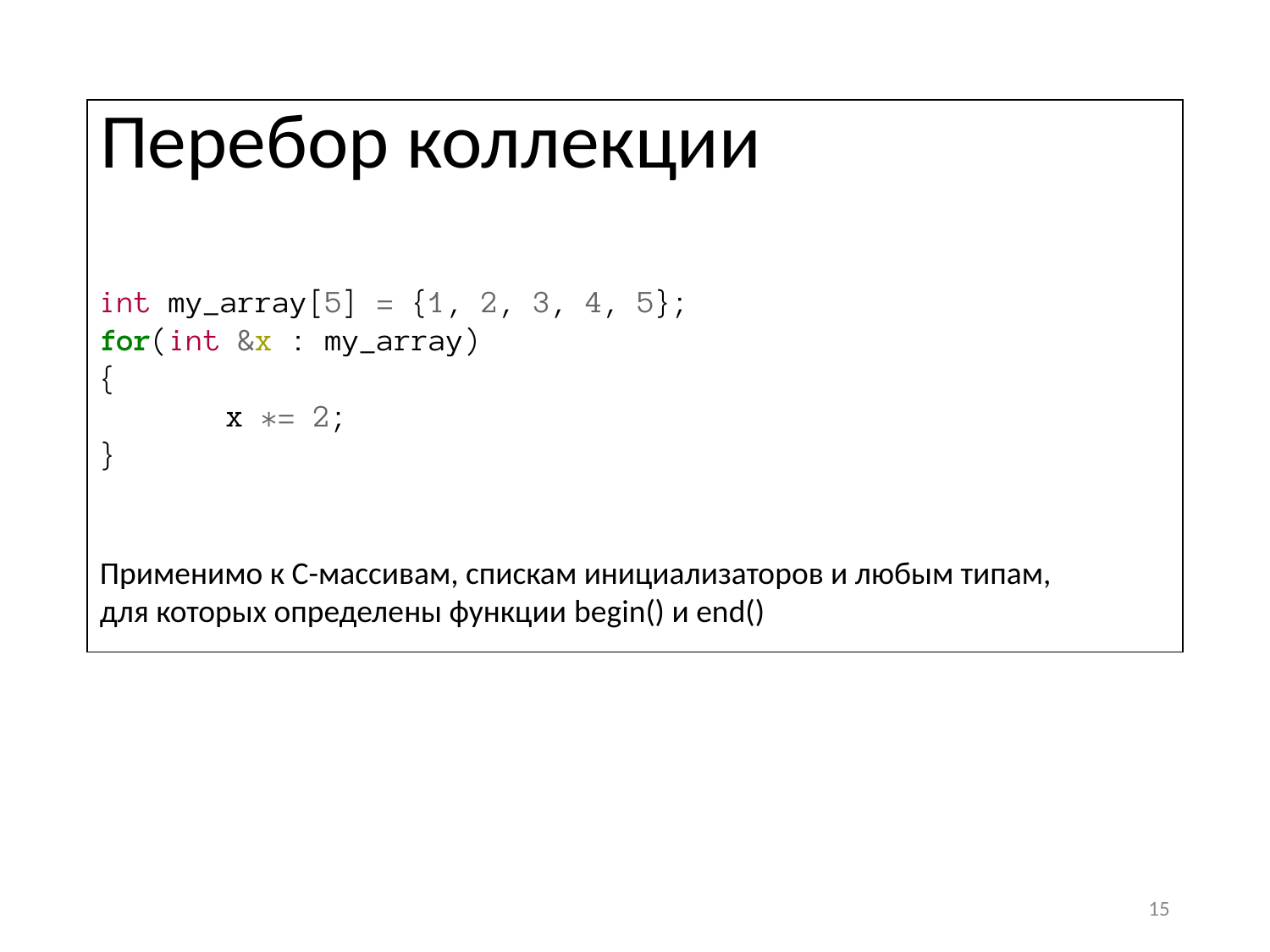

# Перебор коллекции
int my_array[5] = {1, 2, 3, 4, 5};
for(int &x : my_array)
{
	x *= 2;
}
Применимо к С-массивам, спискам инициализаторов и любым типам,
для которых определены функции begin() и end()
15